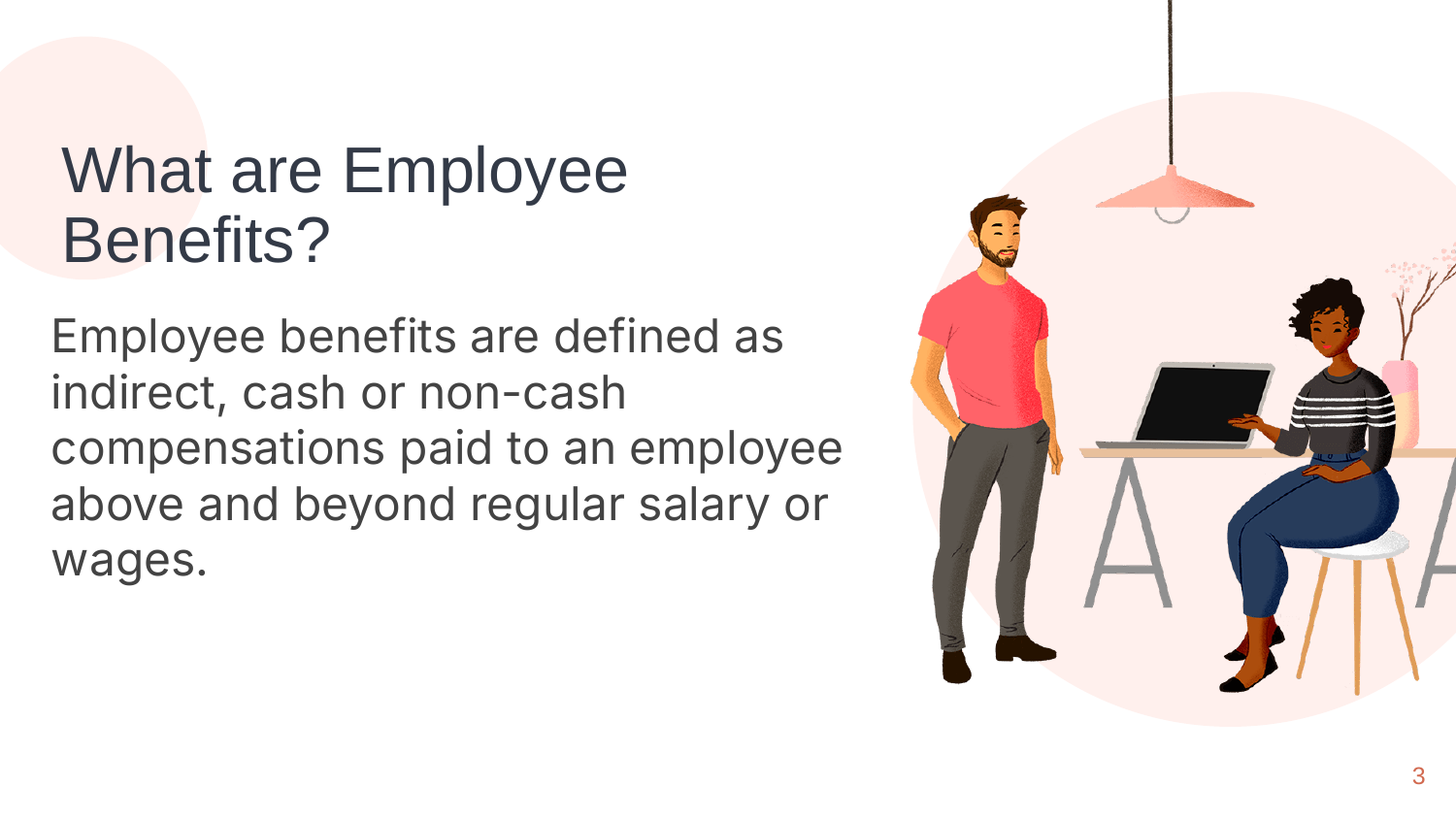

# What are Employee Benefits?
Employee benefits are defined as indirect, cash or non-cash compensations paid to an employee above and beyond regular salary or wages.

3